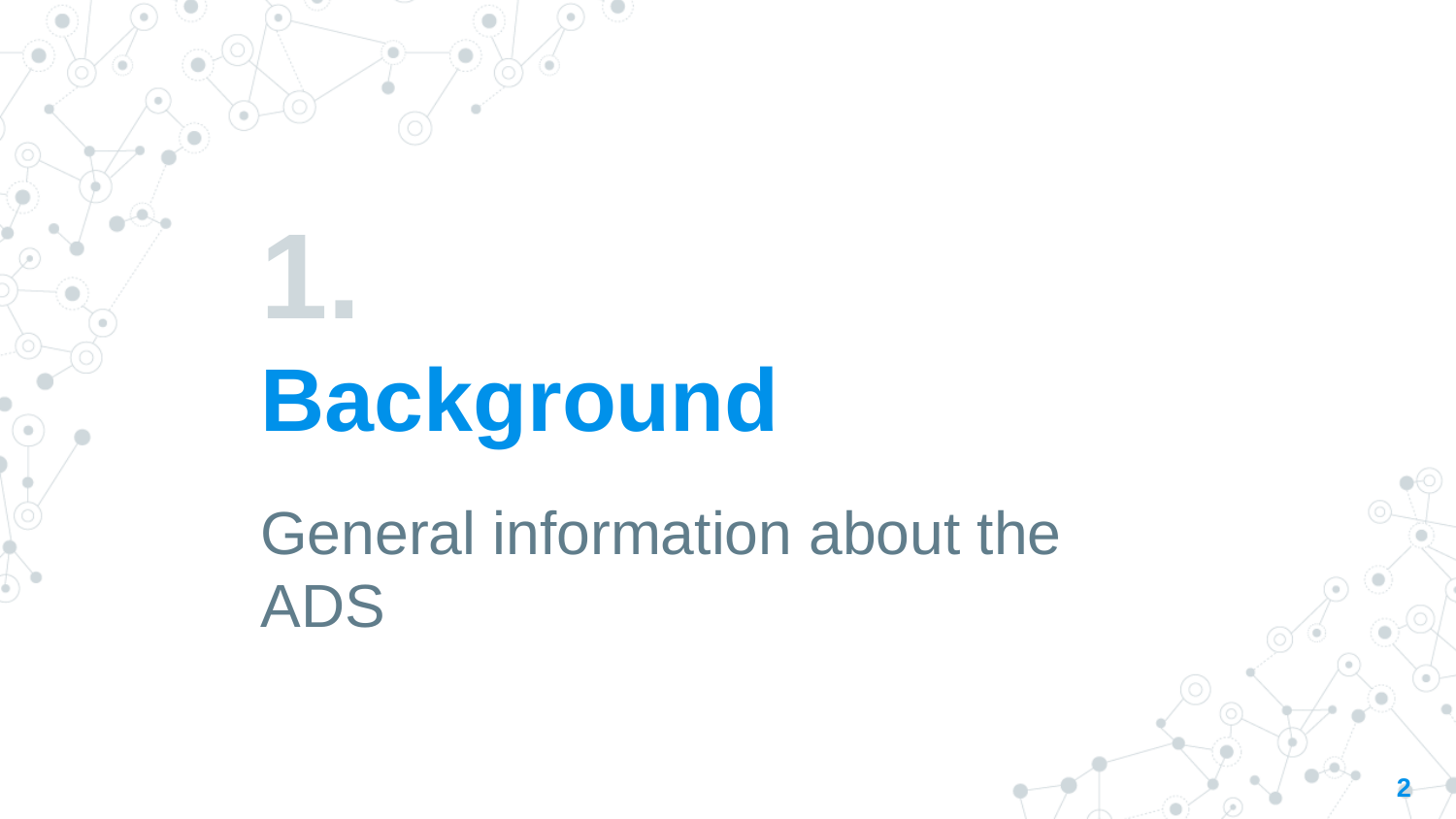

# 1.
Background
General information about the ADS
2